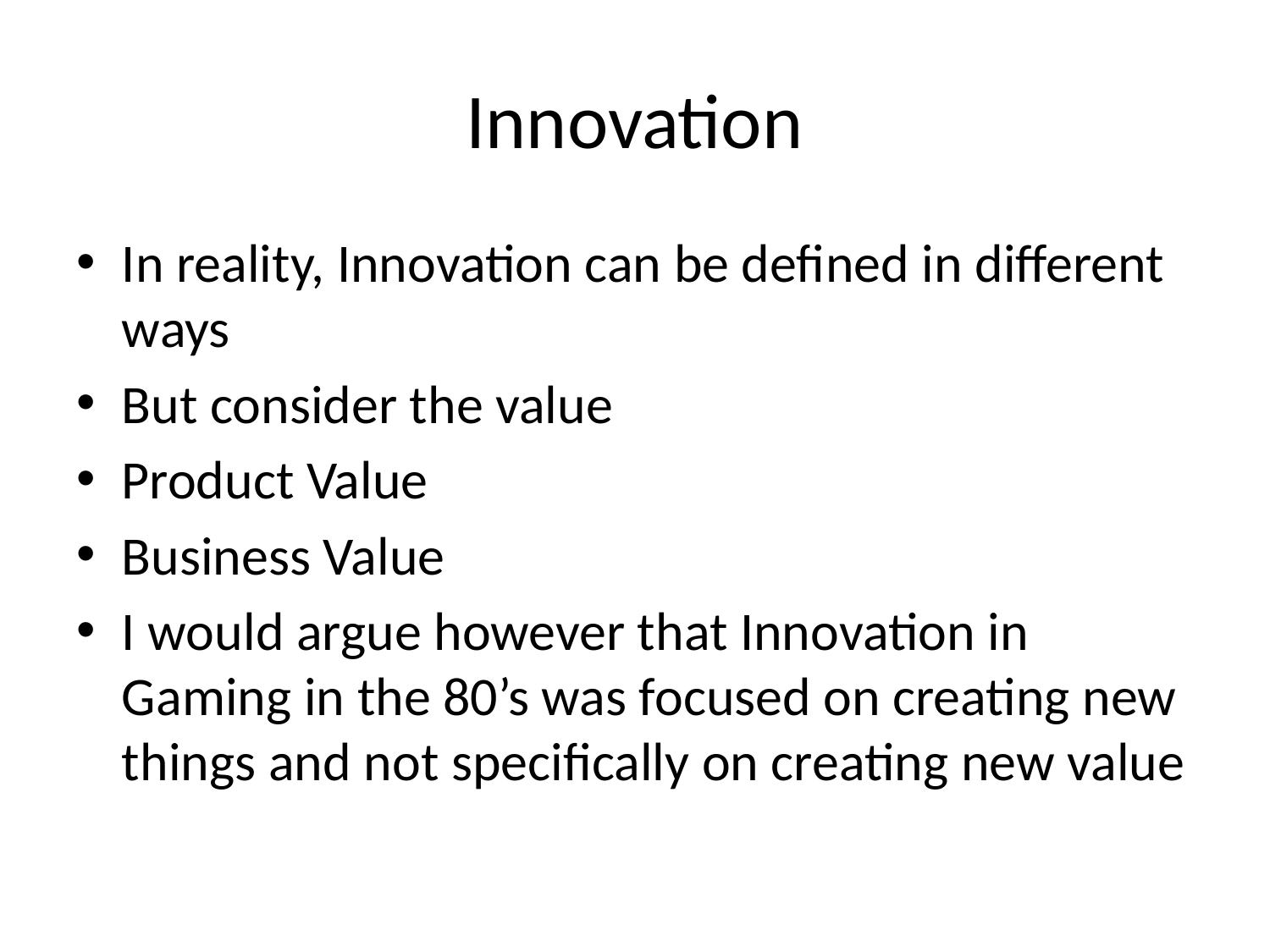

# Innovation
In reality, Innovation can be defined in different ways
But consider the value
Product Value
Business Value
I would argue however that Innovation in Gaming in the 80’s was focused on creating new things and not specifically on creating new value